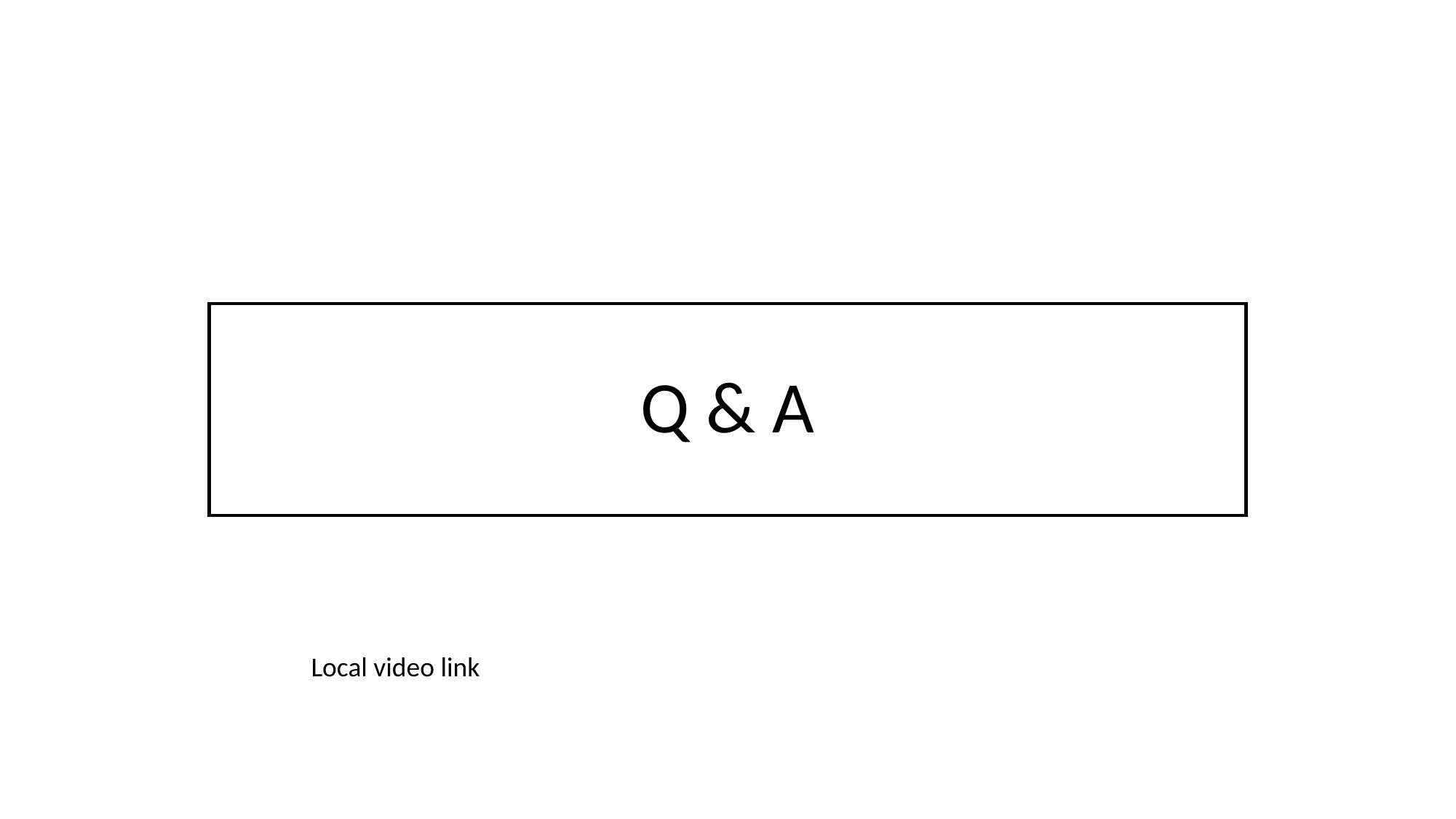

# Q & A
Local video link